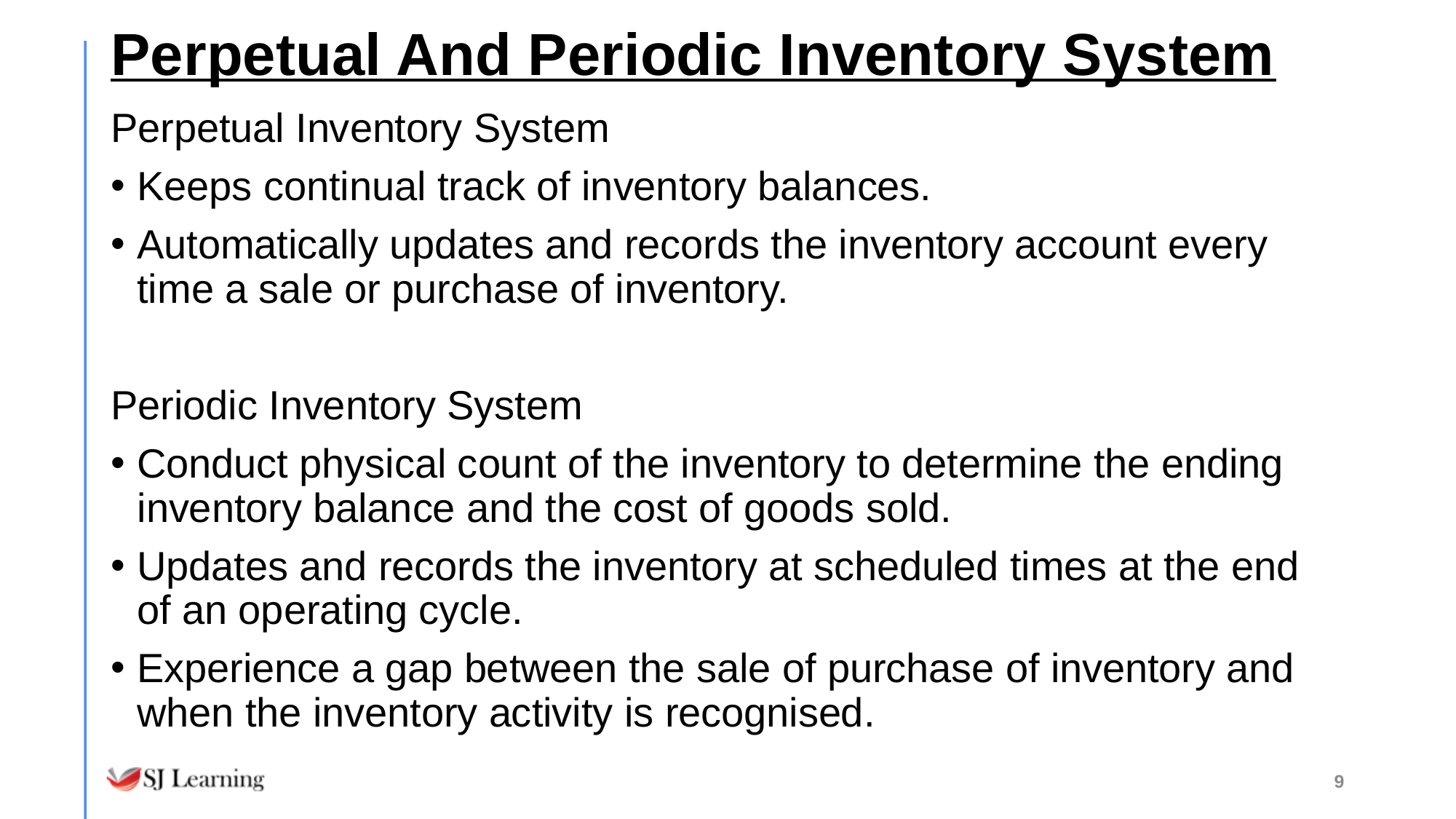

# Perpetual And Periodic Inventory System
Perpetual Inventory System
Keeps continual track of inventory balances.
Automatically updates and records the inventory account every time a sale or purchase of inventory.

Periodic Inventory System
Conduct physical count of the inventory to determine the ending inventory balance and the cost of goods sold.
Updates and records the inventory at scheduled times at the end of an operating cycle.
Experience a gap between the sale of purchase of inventory and when the inventory activity is recognised.
9